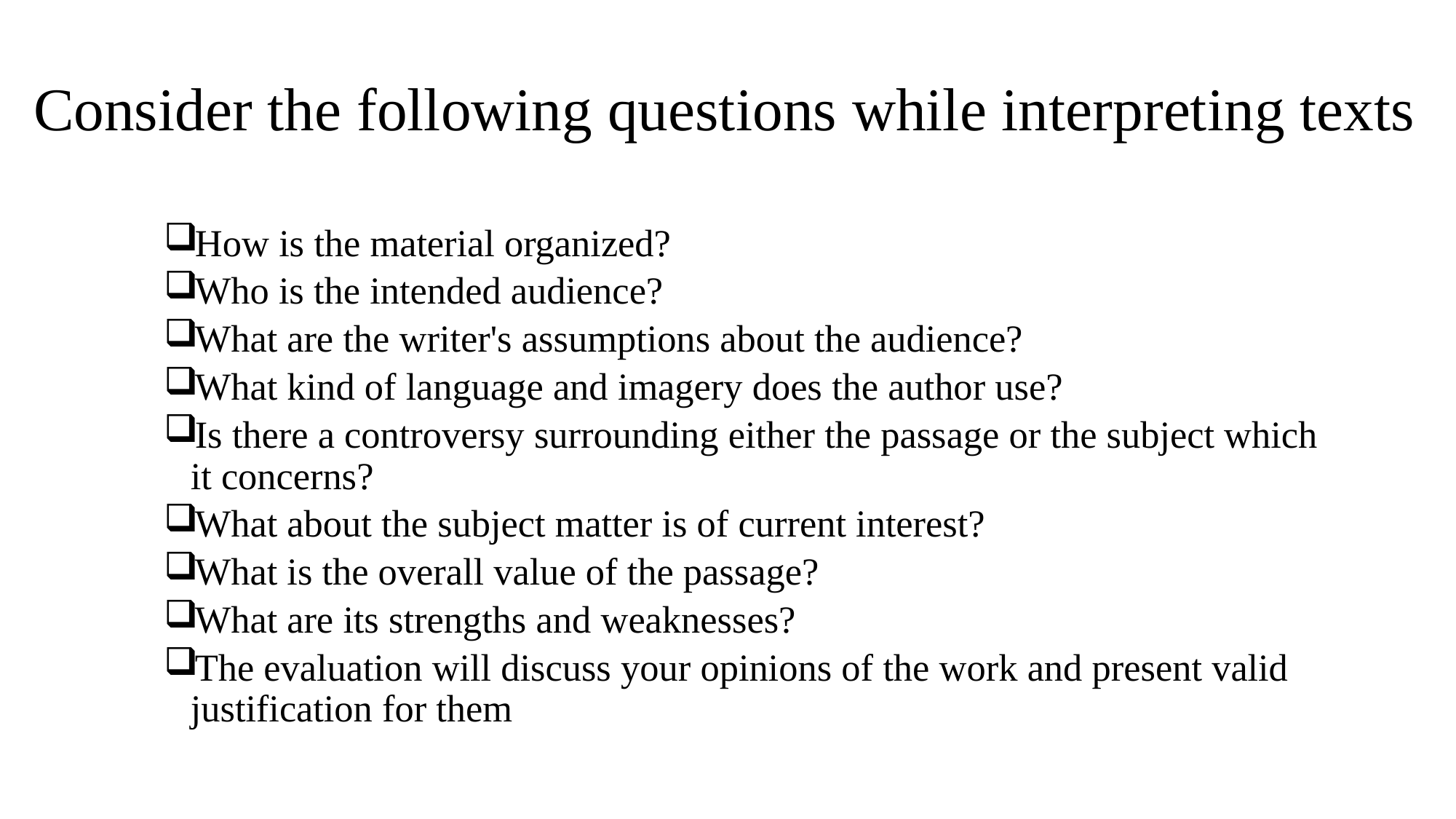

# Consider the following questions while interpreting texts
How is the material organized?
Who is the intended audience?
What are the writer's assumptions about the audience?
What kind of language and imagery does the author use?
Is there a controversy surrounding either the passage or the subject which it concerns?
What about the subject matter is of current interest?
What is the overall value of the passage?
What are its strengths and weaknesses?
The evaluation will discuss your opinions of the work and present valid justification for them